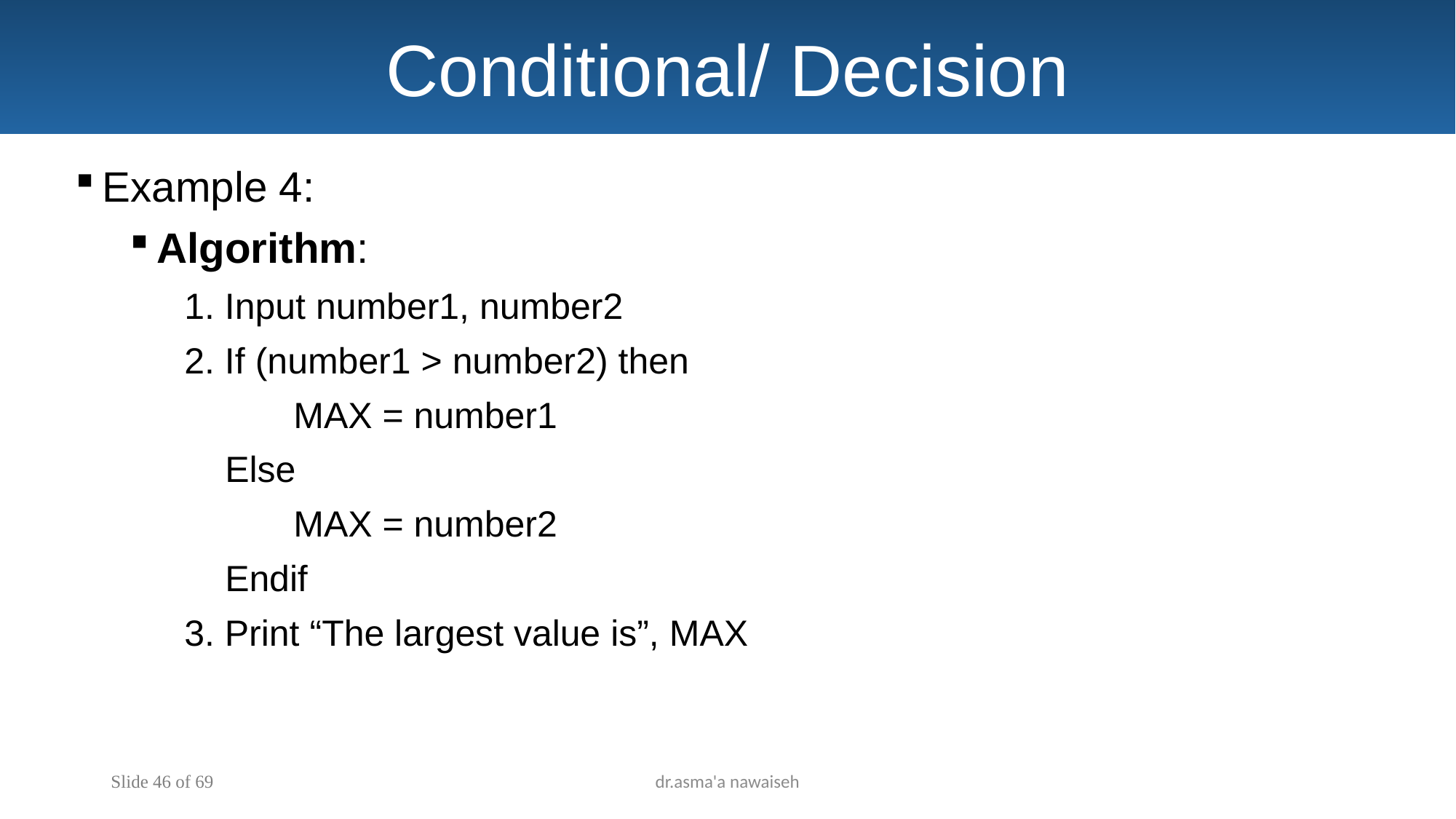

Conditional/ Decision

Example 4:
Algorithm:
1. Input number1, number2
2. If (number1 > number2) then
MAX = number1
    Else
MAX = number2
    Endif
3. Print “The largest value is”, MAX

Slide 46 of 69
dr.asma'a nawaiseh